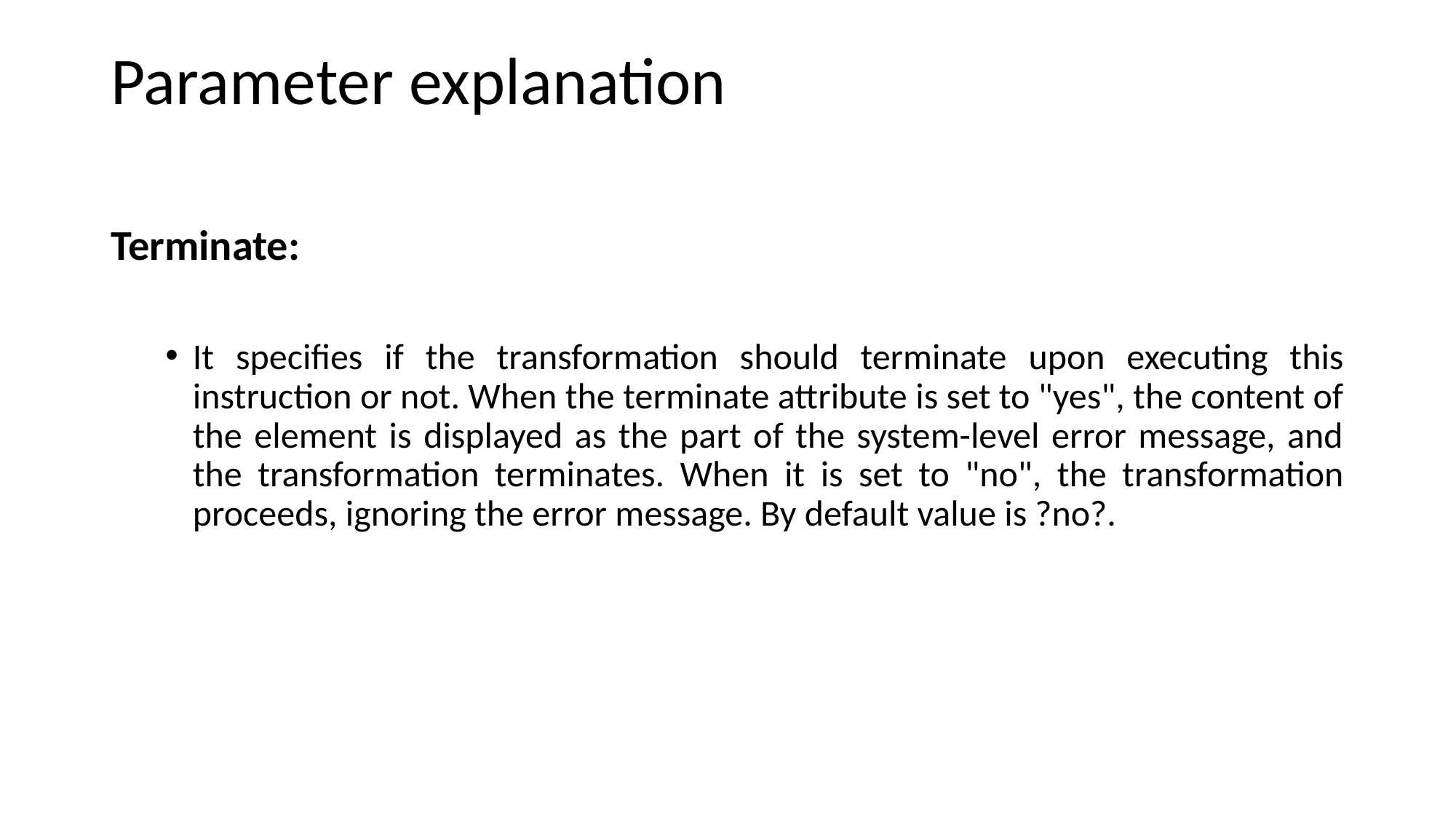

# Parameter explanation
Terminate:

It specifies if the transformation should terminate upon executing this instruction or not. When the terminate attribute is set to "yes", the content of the element is displayed as the part of the system-level error message, and the transformation terminates. When it is set to "no", the transformation proceeds, ignoring the error message. By default value is ?no?.